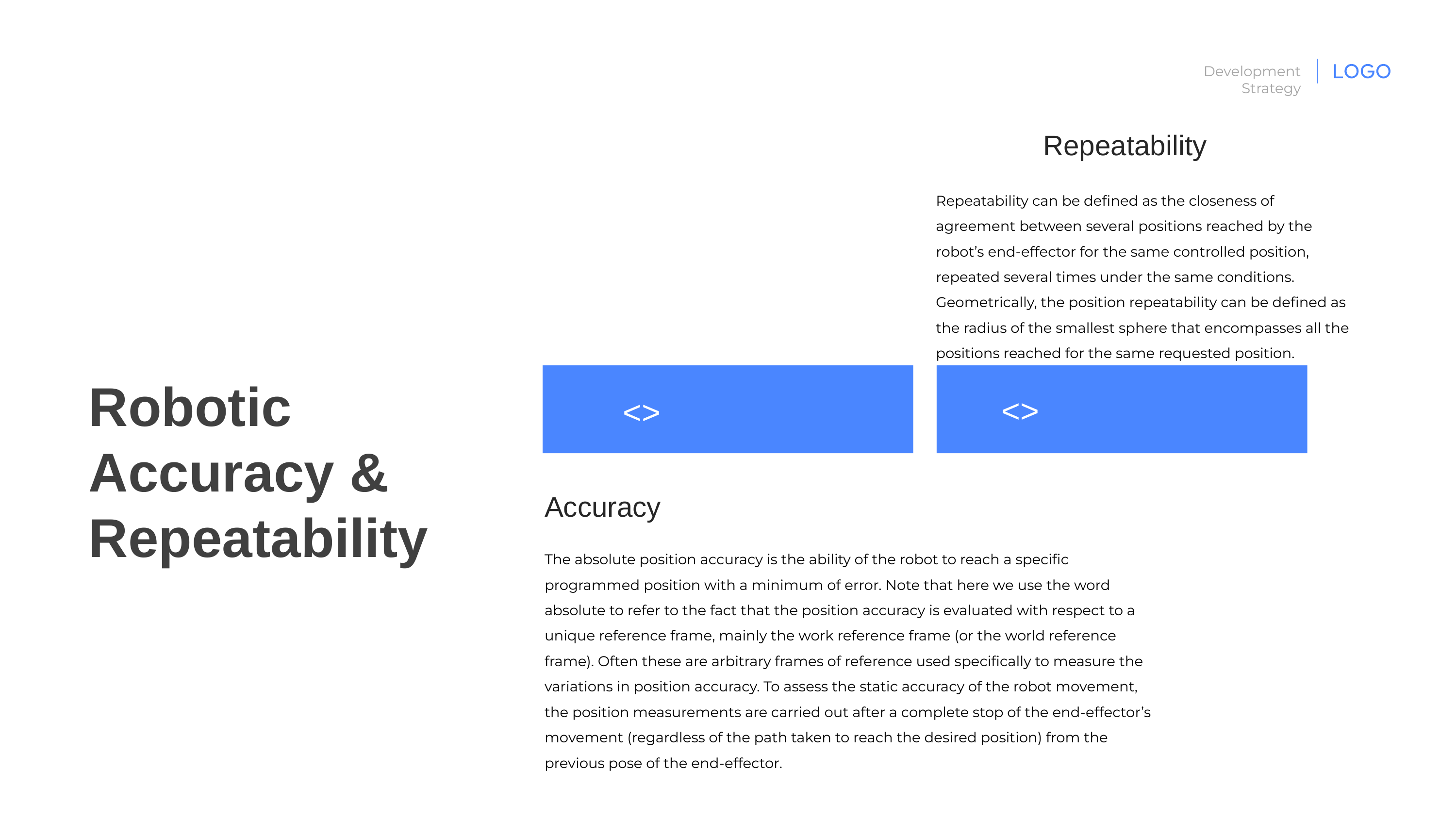

Repeatability
Repeatability can be defined as the closeness of agreement between several positions reached by the robot’s end-effector for the same controlled position, repeated several times under the same conditions. Geometrically, the position repeatability can be defined as the radius of the smallest sphere that encompasses all the positions reached for the same requested position.

<>

Robotic Accuracy & Repeatability
<>
Accuracy
The absolute position accuracy is the ability of the robot to reach a specific programmed position with a minimum of error. Note that here we use the word absolute to refer to the fact that the position accuracy is evaluated with respect to a unique reference frame, mainly the work reference frame (or the world reference frame). Often these are arbitrary frames of reference used specifically to measure the variations in position accuracy. To assess the static accuracy of the robot movement, the position measurements are carried out after a complete stop of the end-effector’s movement (regardless of the path taken to reach the desired position) from the previous pose of the end-effector.